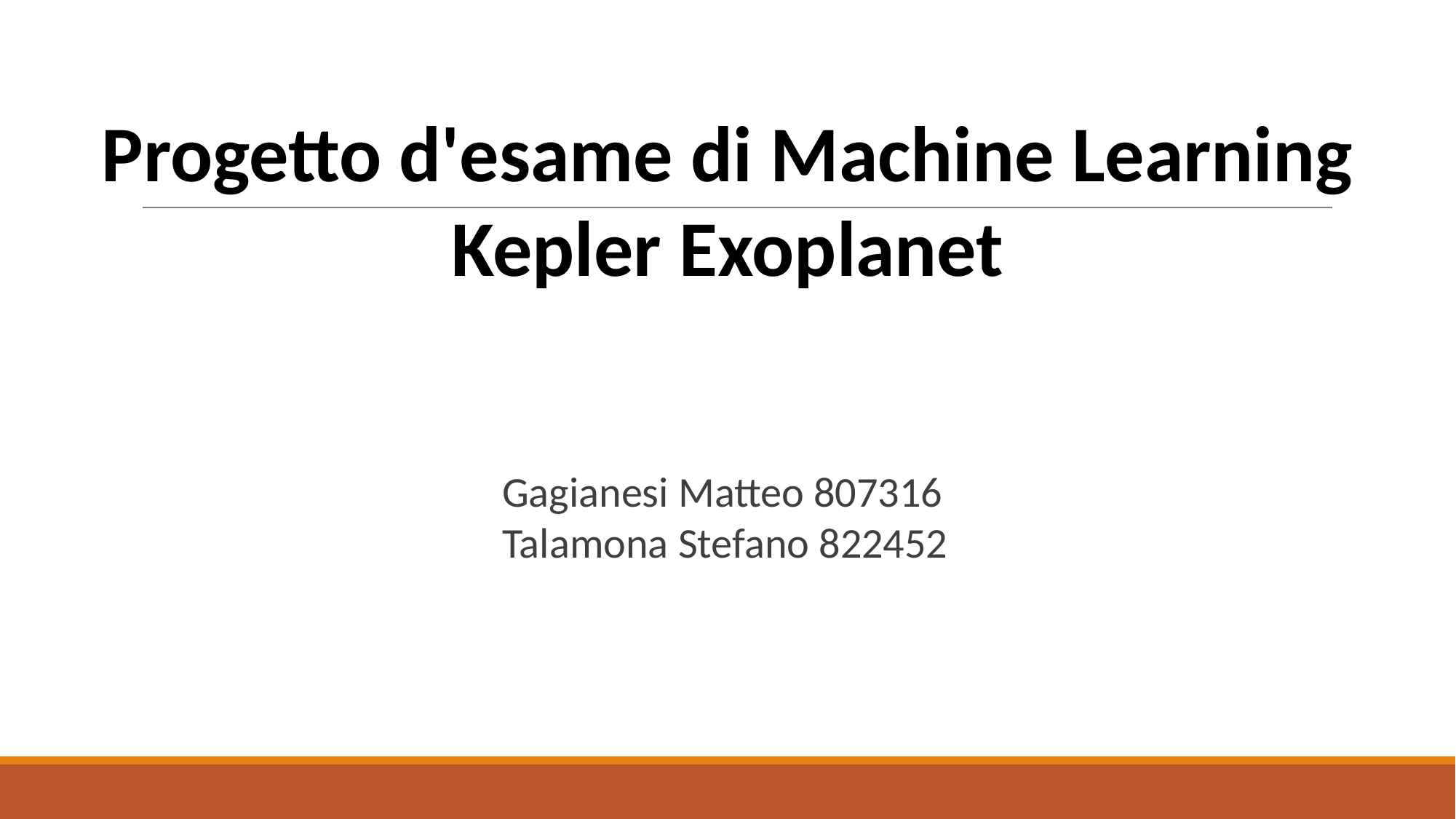

# Progetto d'esame di Machine Learning Kepler Exoplanet
Gagianesi Matteo 807316
Talamona Stefano 822452